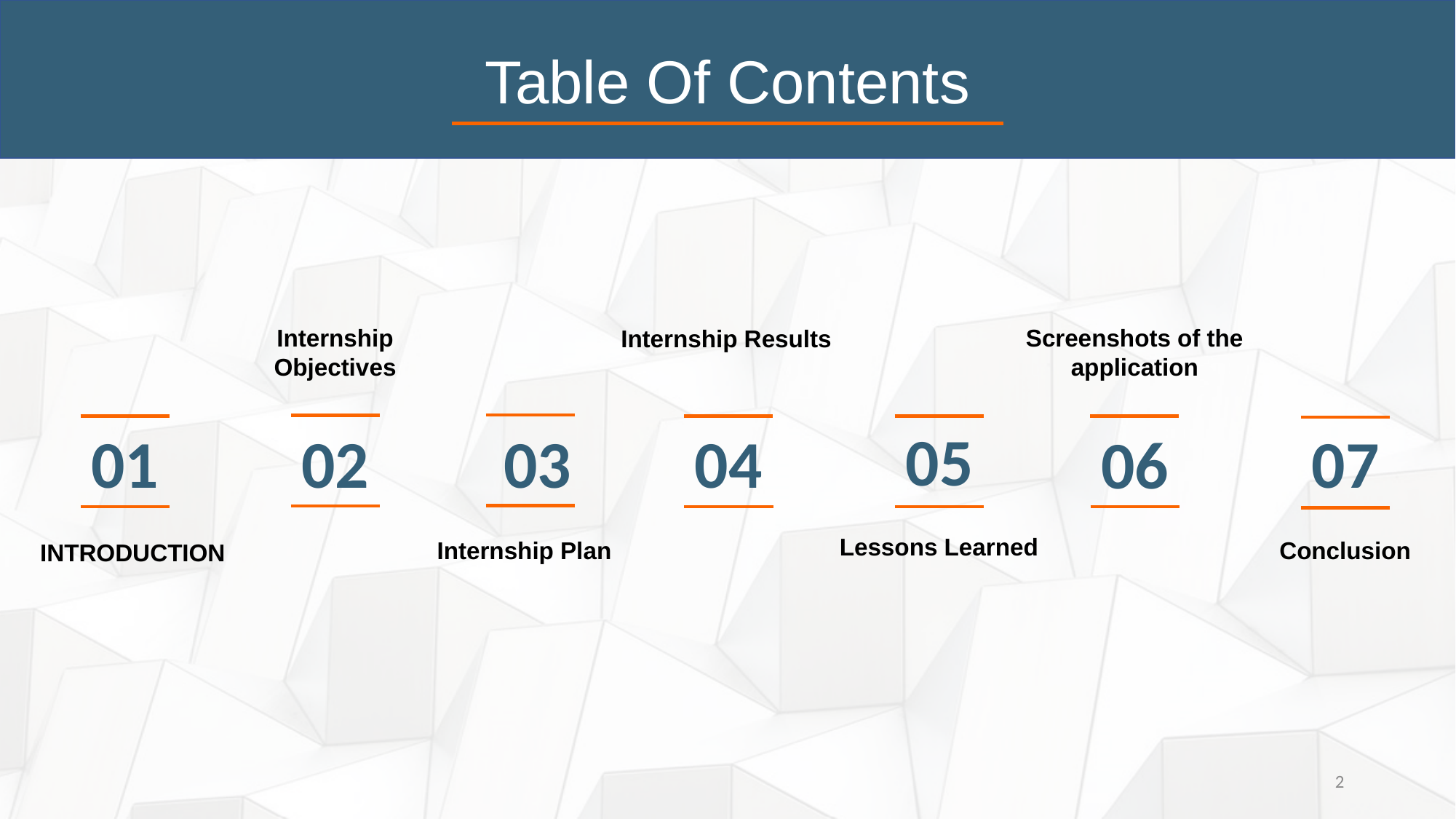

Table Of Contents
Internship Objectives
Screenshots of the application
Internship Results
05
01
02
03
07
04
06
Lessons Learned
Internship Plan
Conclusion
INTRODUCTION

2